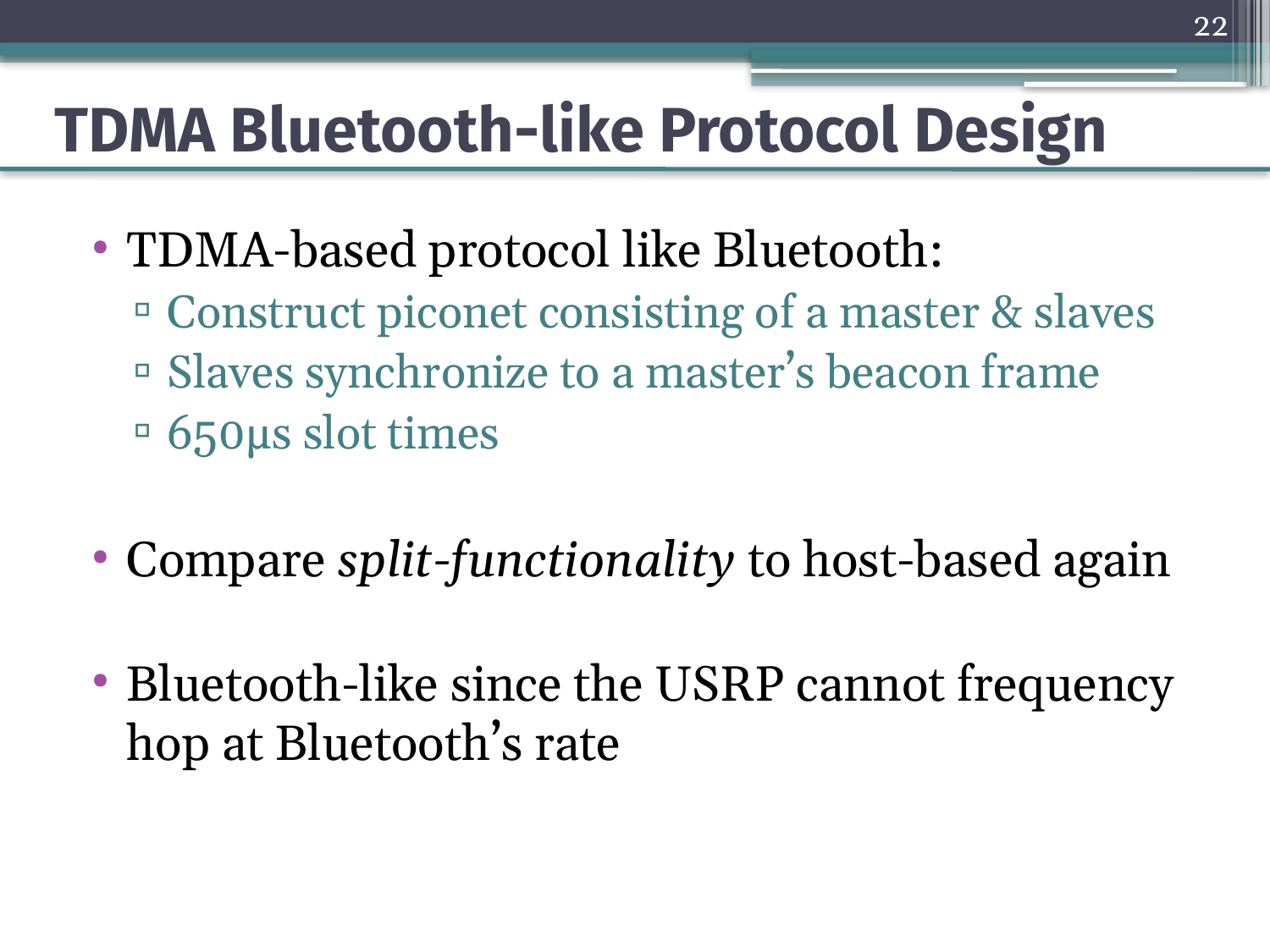

22
# TDMA Bluetooth-like Protocol Design
TDMA-based protocol like Bluetooth:
Construct piconet consisting of a master & slaves
Slaves synchronize to a master’s beacon frame
650µs slot times

Compare split-functionality to host-based again
Bluetooth-like since the USRP cannot frequency hop at Bluetooth’s rate